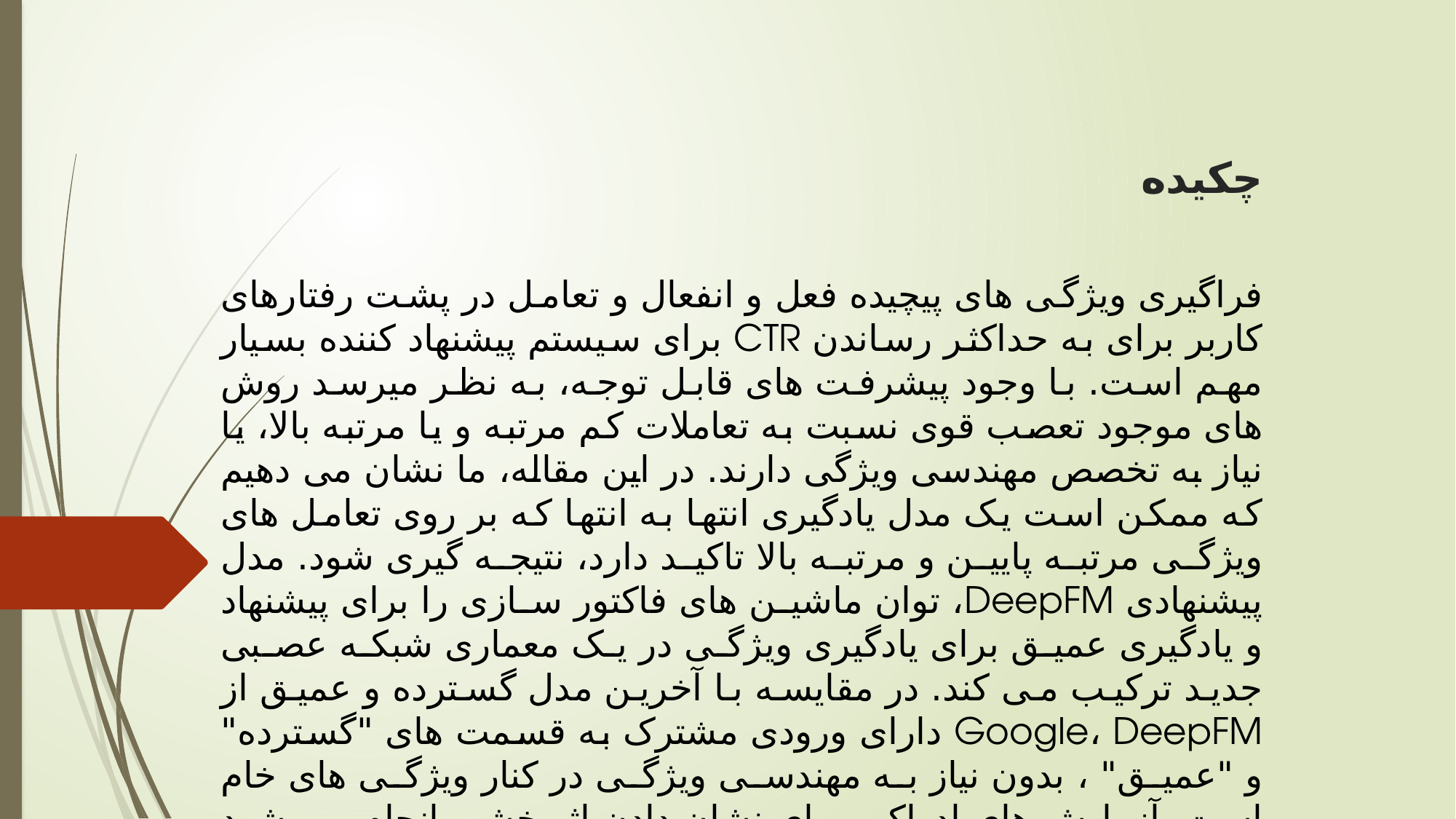

# چکیده

فراگیری ویژگی های پیچیده فعل‌ و انفعال‌ و تعامل در پشت رفتارهای کاربر برای به حداکثر رساندن CTR برای سیستم پیشنهاد کننده بسیار مهم است. با وجود پیشرفت های قابل توجه، به نظر میرسد روش های موجود تعصب قوی نسبت به تعاملات کم مرتبه و یا مرتبه بالا، یا نیاز به تخصص مهندسی ویژگی دارند. در این مقاله، ما نشان می دهیم که ممکن است یک مدل یادگیری انتها به انتها که بر روی تعامل های ویژگی مرتبه پایین و مرتبه بالا تاکید دارد، نتیجه گیری شود. مدل پیشنهادی DeepFM، توان ماشین های فاکتور سازی را برای پیشنهاد و یادگیری عمیق برای یادگیری ویژگی در یک معماری شبکه عصبی جدید ترکیب می کند. در مقایسه با آخرین مدل گسترده و عمیق از Google، DeepFM دارای ورودی مشترک به قسمت های "گسترده" و "عمیق" ، بدون نیاز به مهندسی ویژگی در کنار ویژگی های خام است. آزمایش های ادراکی برای نشان دادن اثربخشی انجام می شود و بهره وری DeepFM بر روی مدل های موجود برای پیش بینی CTR، در هر دو معیار داده ها و داده های تجاری است.